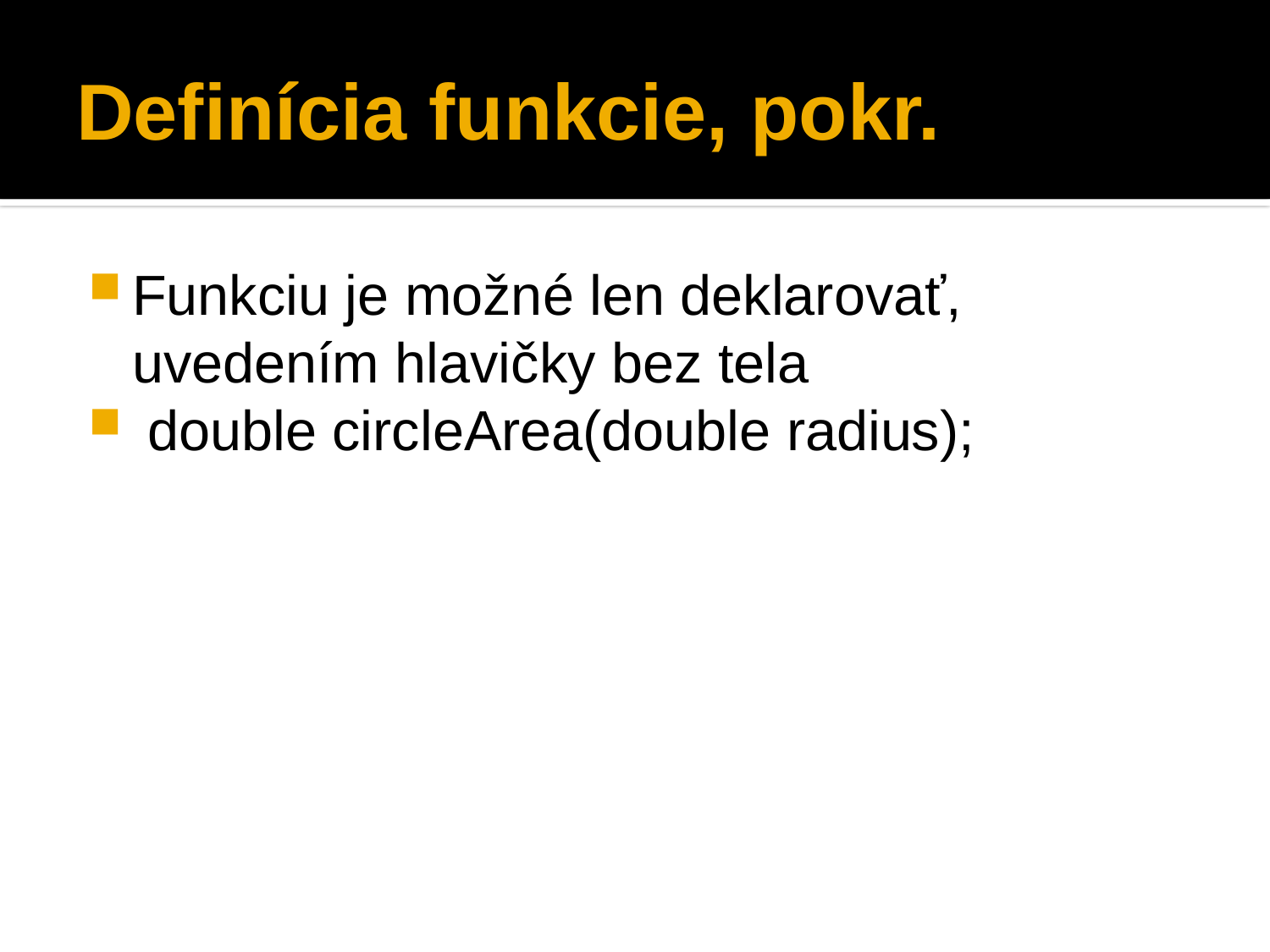

# Definícia funkcie, pokr.
Funkciu je možné len deklarovať, uvedením hlavičky bez tela
 double circleArea(double radius);